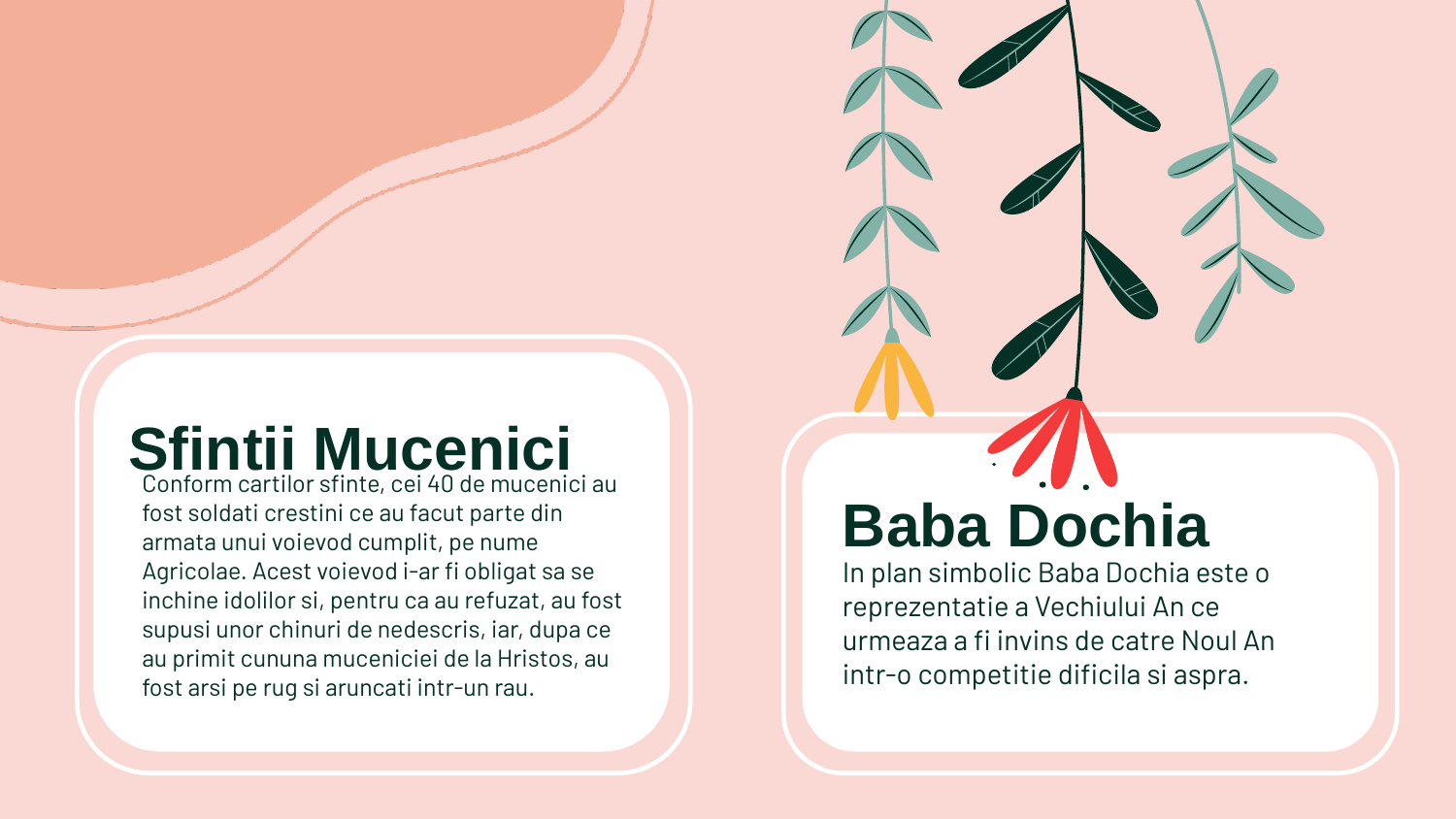

Sfintii Mucenici

Conform cartilor sfinte, cei 40 de mucenici au fost soldati crestini ce au facut parte din armata unui voievod cumplit, pe nume Agricolae. Acest voievod i-ar fi obligat sa se inchine idolilor si, pentru ca au refuzat, au fost supusi unor chinuri de nedescris, iar, dupa ce au primit cununa muceniciei de la Hristos, au fost arsi pe rug si aruncati intr-un rau.

Baba Dochia
In plan simbolic Baba Dochia este o reprezentatie a Vechiului An ce urmeaza a fi invins de catre Noul An intr-o competitie dificila si aspra.